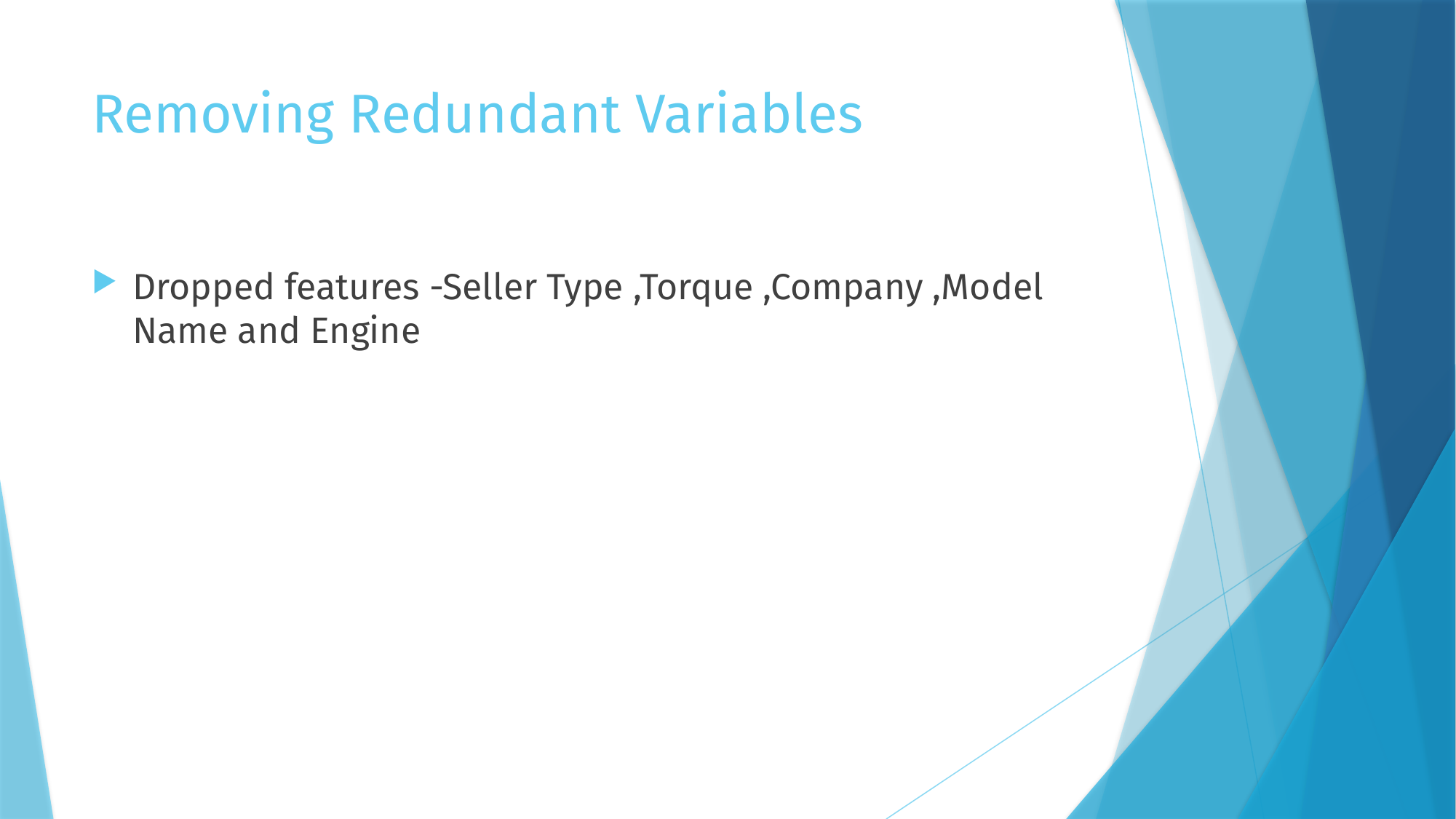

# Removing Redundant Variables
Dropped features -Seller Type ,Torque ,Company ,Model Name and Engine